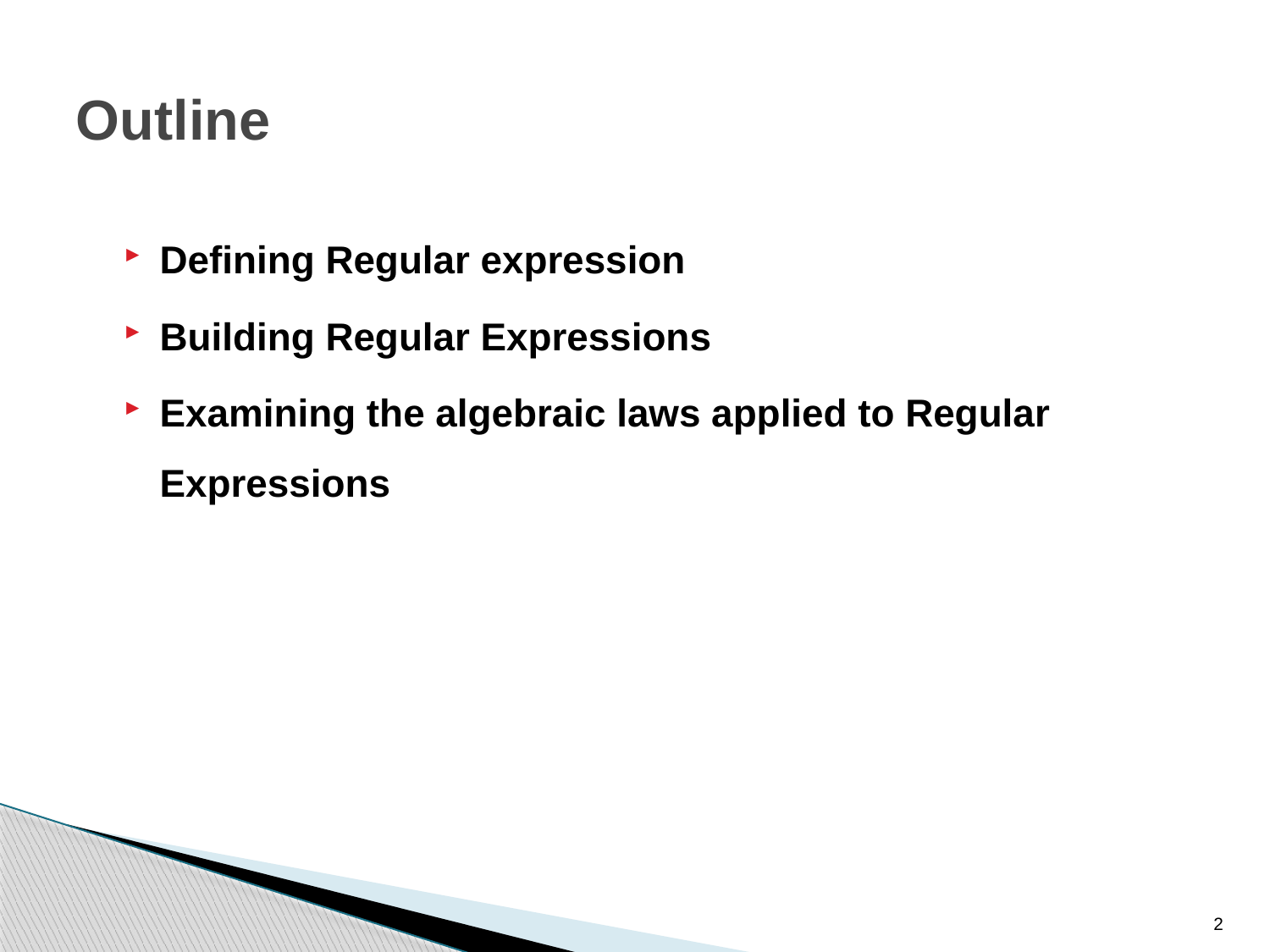

# Outline
Defining Regular expression
Building Regular Expressions
Examining the algebraic laws applied to Regular Expressions

2